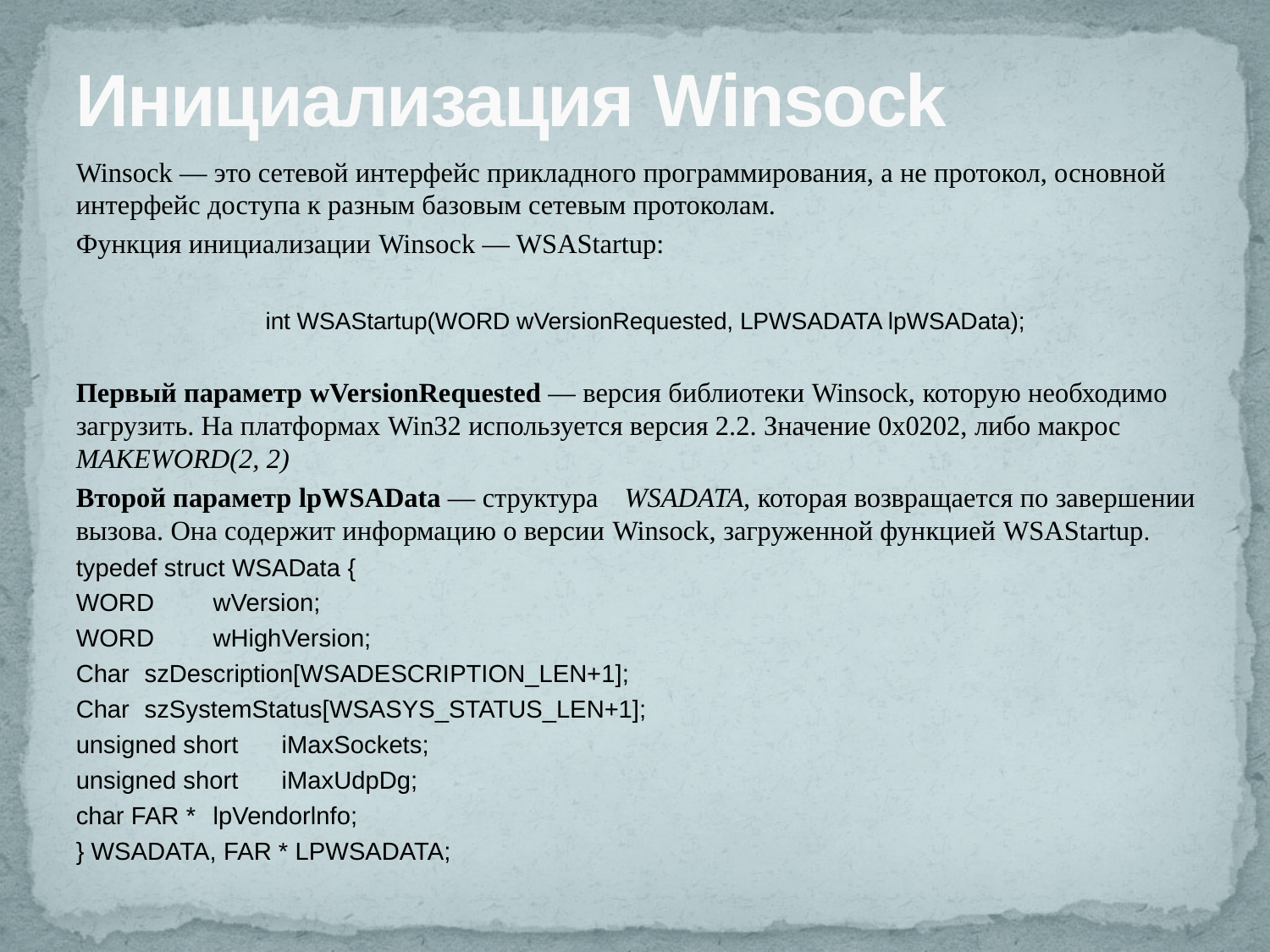

# Инициализация Winsock
Winsock — это сетевой интерфейс прикладного программирования, а не протокол, основной интерфейс доступа к разным базовым сетевым протоколам.
Функция инициализации Winsock — WSAStartup:

int WSAStartup(WORD wVersionRequested, LPWSADATA lpWSAData);

Первый параметр wVersionRequested — версия библиотеки Winsock, которую необходимо загрузить. На платформах Win32 используется версия 2.2. Значение 0х0202, либо макрос MAKEWORD(2, 2)
Второй параметр lpWSAData — структура	WSADATA, которая возвращается по завершении вызова. Она содержит информацию о версии Winsock, загруженной функцией WSAStartup.
typedef struct WSAData {
WORD	wVersion;
WORD	wHighVersion;
Char	szDescription[WSADESCRIPTION_LEN+1];
Char	szSystemStatus[WSASYS_STATUS_LEN+1];
unsigned short	iMaxSockets;
unsigned short	iMaxUdpDg;
char FAR *	lpVendorlnfo;
} WSADATA, FAR * LPWSADATA;